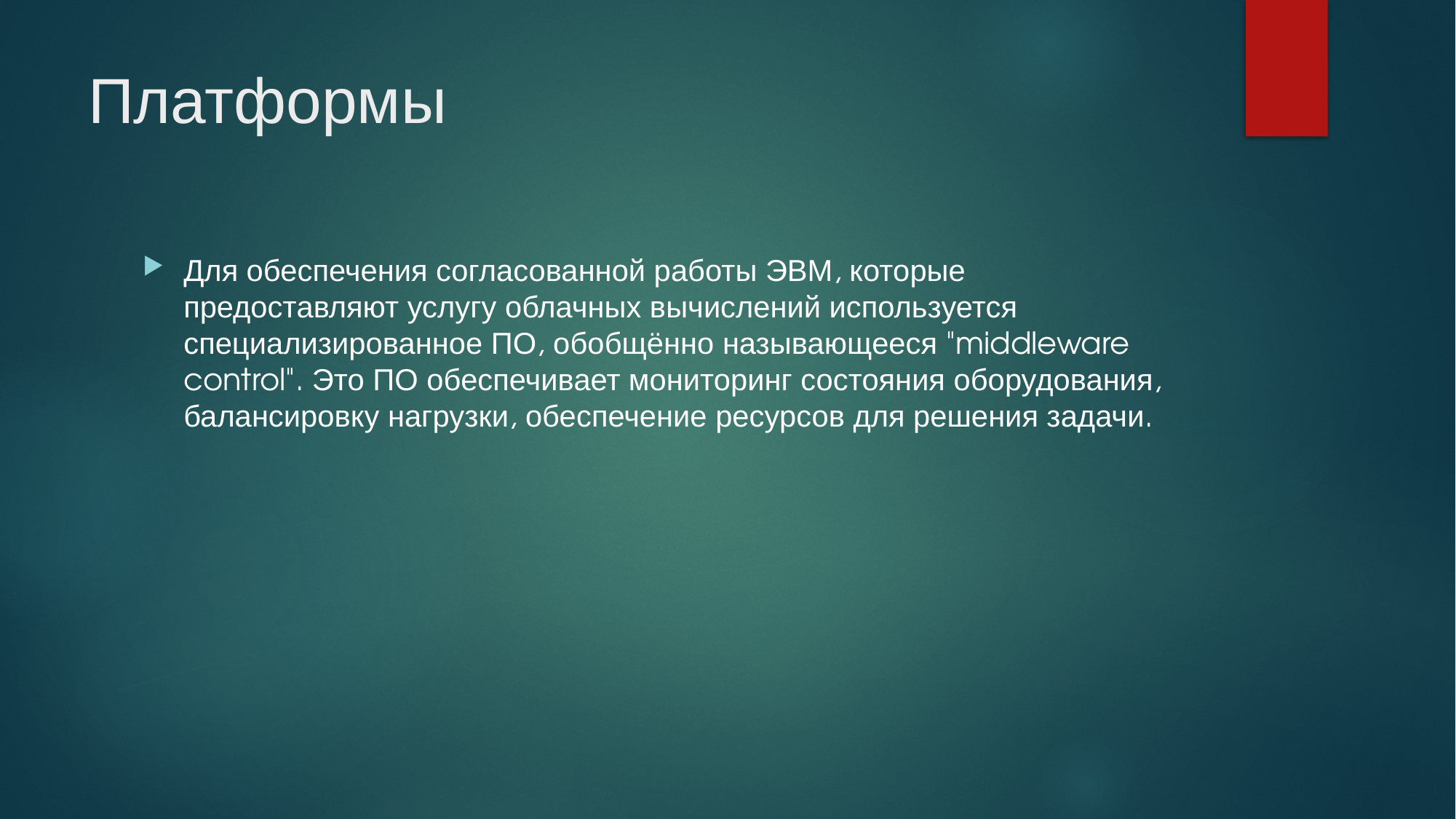

# Платформы
Для обеспечения согласованной работы ЭВМ, которые предоставляют услугу облачных вычислений используется специализированное ПО, обобщённо называющееся "middleware control". Это ПО обеспечивает мониторинг состояния оборудования, балансировку нагрузки, обеспечение ресурсов для решения задачи.